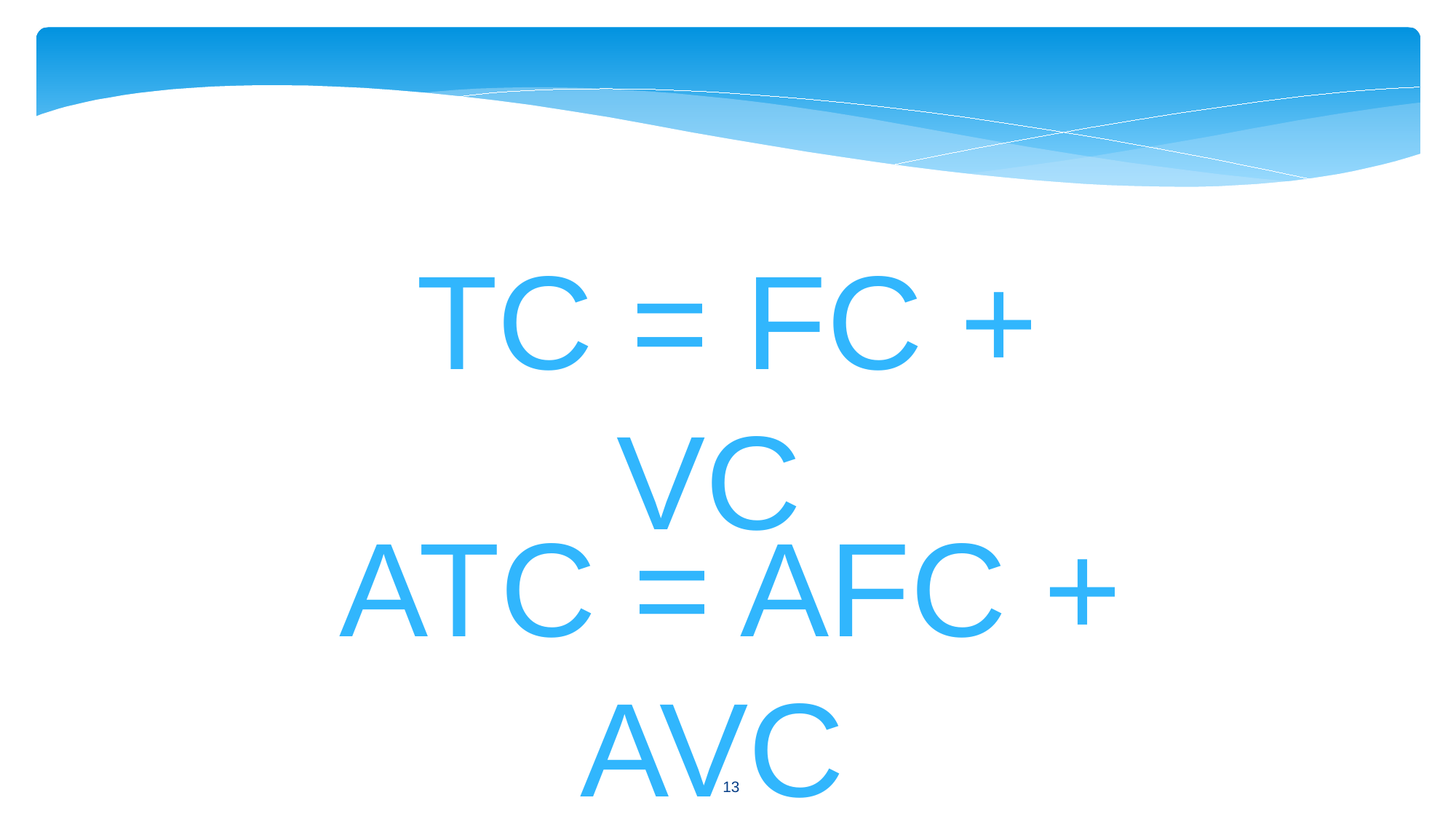

TC = FC + VC
ATC = AFC + AVC
13